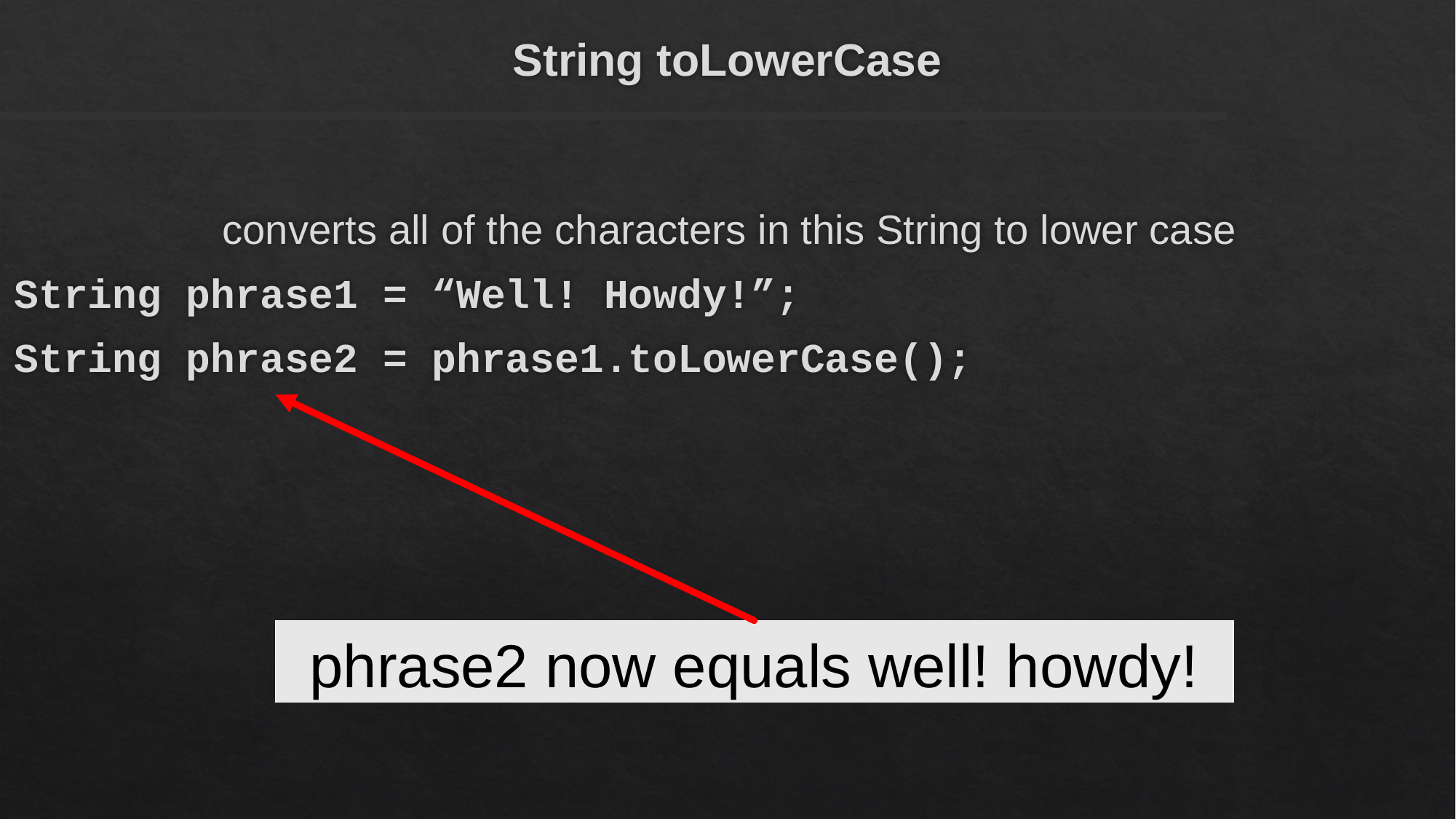

# String toLowerCase
converts all of the characters in this String to lower case
String phrase1 = “Well! Howdy!”;
String phrase2 = phrase1.toLowerCase();
| phrase2 now equals well! howdy! |
| --- |